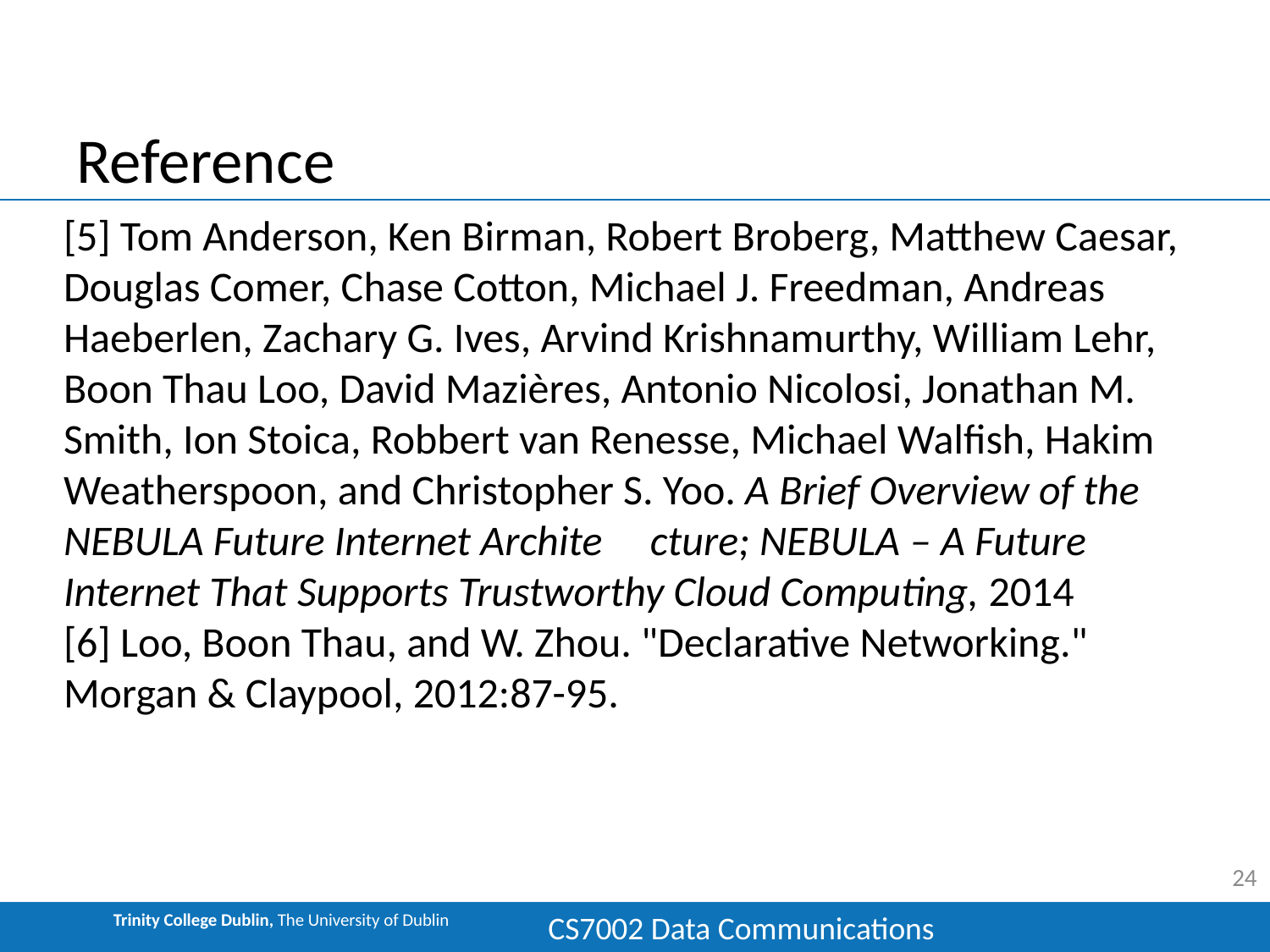

# Reference
[5] Tom Anderson, Ken Birman, Robert Broberg, Matthew Caesar, Douglas Comer, Chase Cotton, Michael J. Freedman, Andreas Haeberlen, Zachary G. Ives, Arvind Krishnamurthy, William Lehr, Boon Thau Loo, David Mazières, Antonio Nicolosi, Jonathan M. Smith, Ion Stoica, Robbert van Renesse, Michael Walfish, Hakim Weatherspoon, and Christopher S. Yoo. A Brief Overview of the NEBULA Future Internet Archite     cture; NEBULA – A Future Internet That Supports Trustworthy Cloud Computing, 2014
[6] Loo, Boon Thau, and W. Zhou. "Declarative Networking." Morgan & Claypool, 2012:87-95.
24